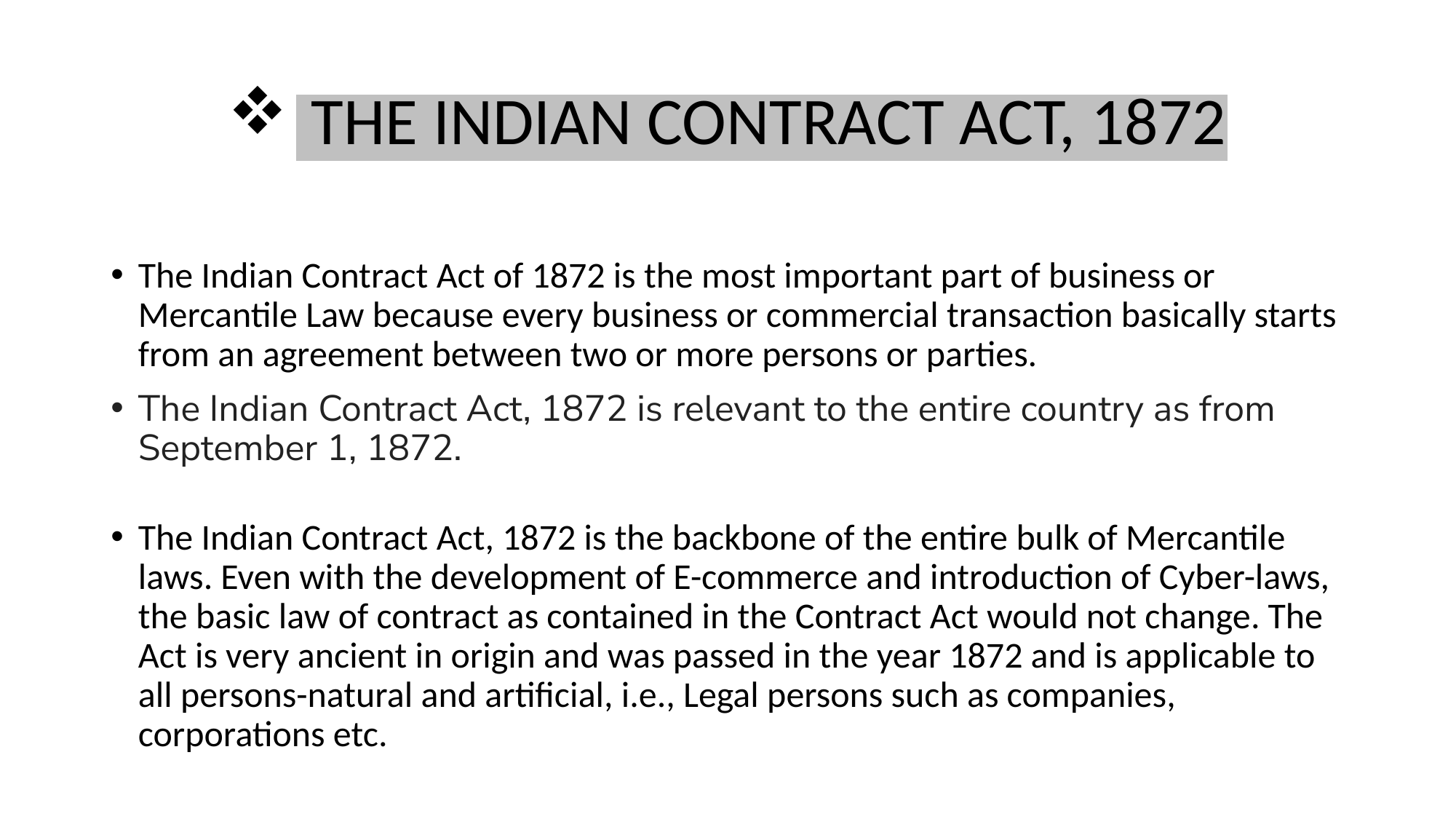

# THE INDIAN CONTRACT ACT, 1872
The Indian Contract Act of 1872 is the most important part of business or Mercantile Law because every business or commercial transaction basically starts from an agreement between two or more persons or parties.
The Indian Contract Act, 1872 is relevant to the entire country as from September 1, 1872.

The Indian Contract Act, 1872 is the backbone of the entire bulk of Mercantile laws. Even with the development of E-commerce and introduction of Cyber-laws, the basic law of contract as contained in the Contract Act would not change. The Act is very ancient in origin and was passed in the year 1872 and is applicable to all persons-natural and artificial, i.e., Legal persons such as companies, corporations etc.